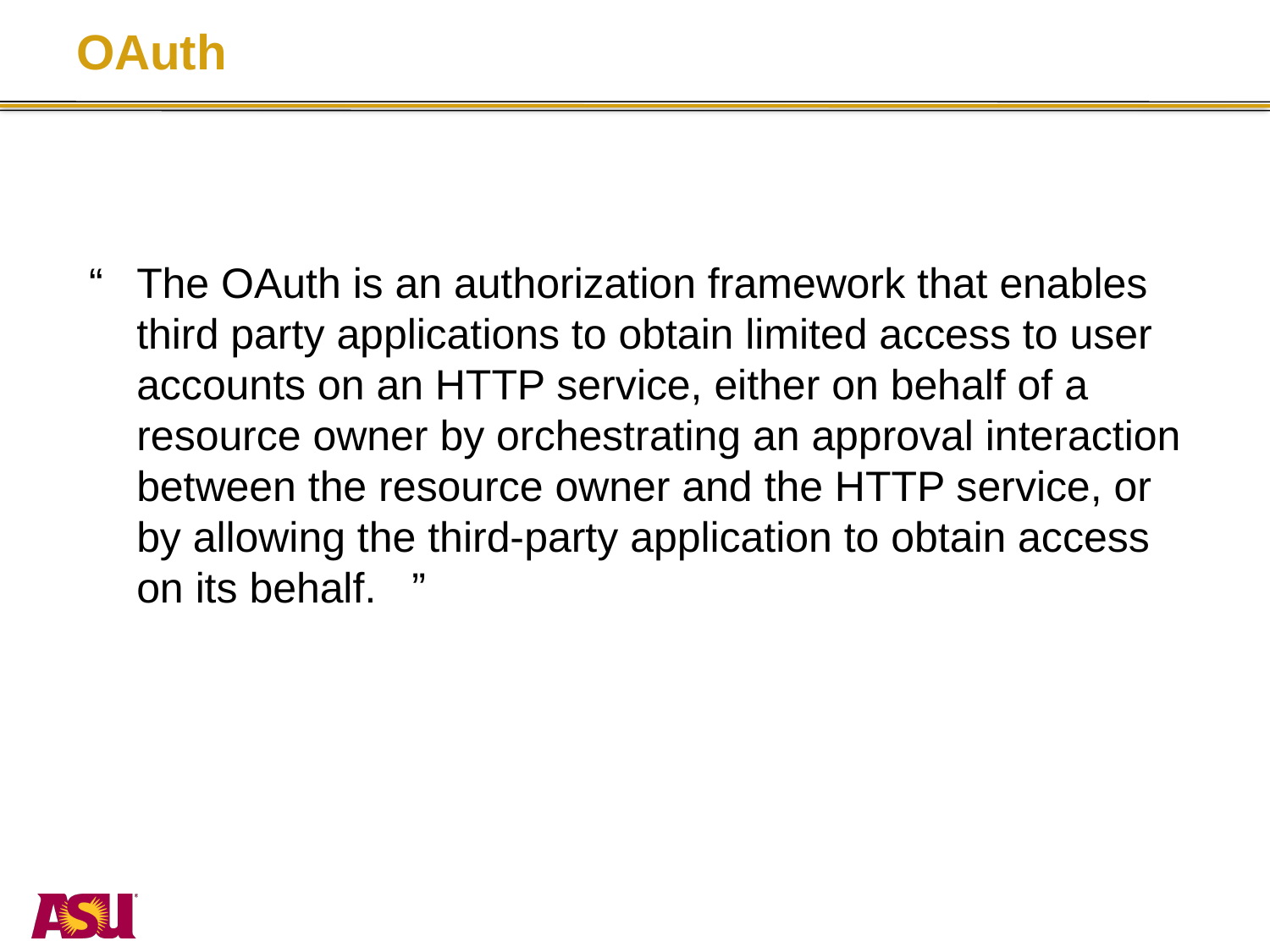

# OAuth

“  	The OAuth is an authorization framework that enables third party applications to obtain limited access to user accounts on an HTTP service, either on behalf of a resource owner by orchestrating an approval interaction between the resource owner and the HTTP service, or by allowing the third-party application to obtain access on its behalf.   ”